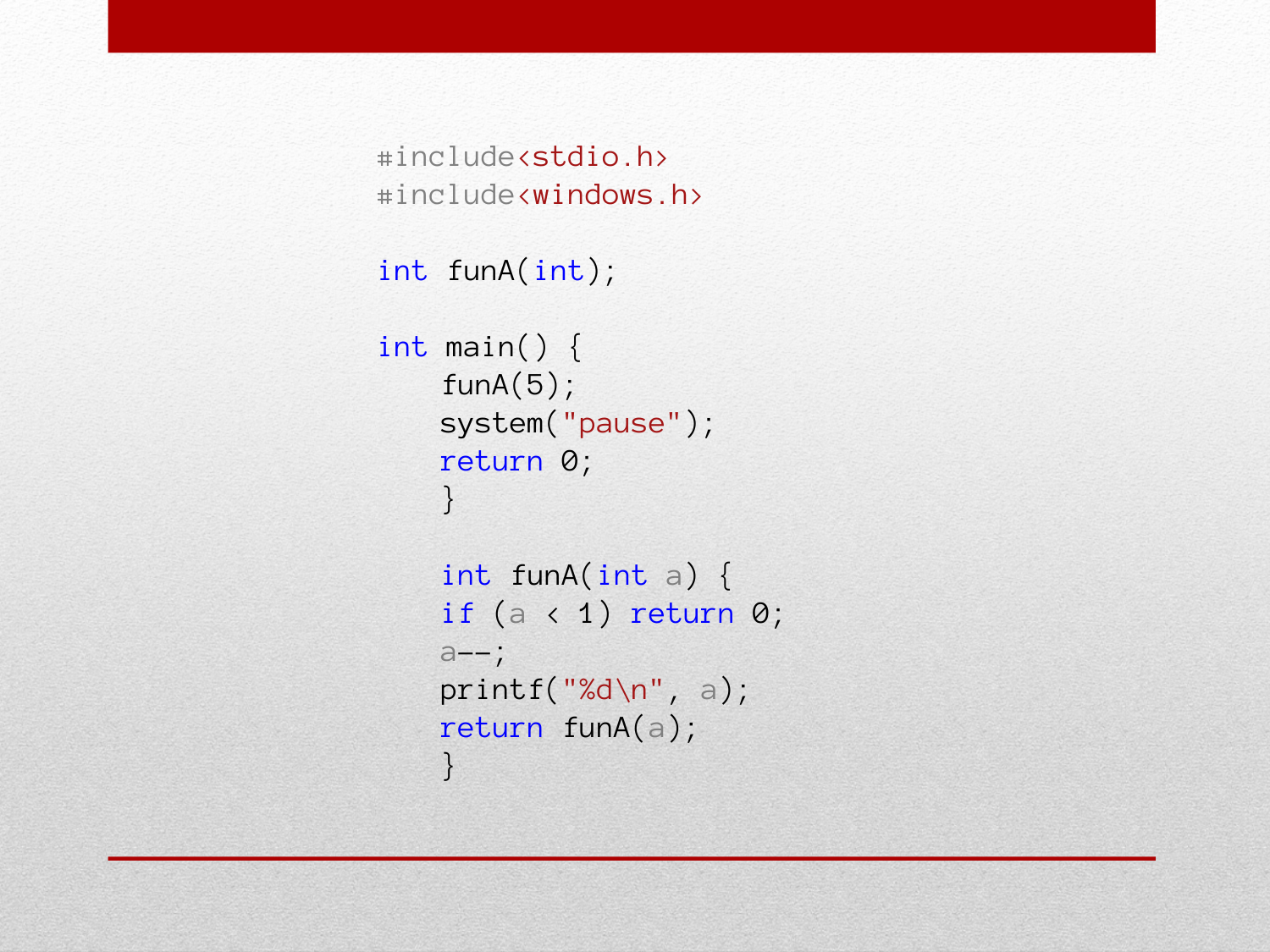

#include<stdio.h>
#include<windows.h>

int funA(int);

int main() {
funA(5);
system("pause");
return 0;
}

int funA(int a) {
if (a < 1) return 0;
a--;
printf("%d\n", a);
return funA(a);
}